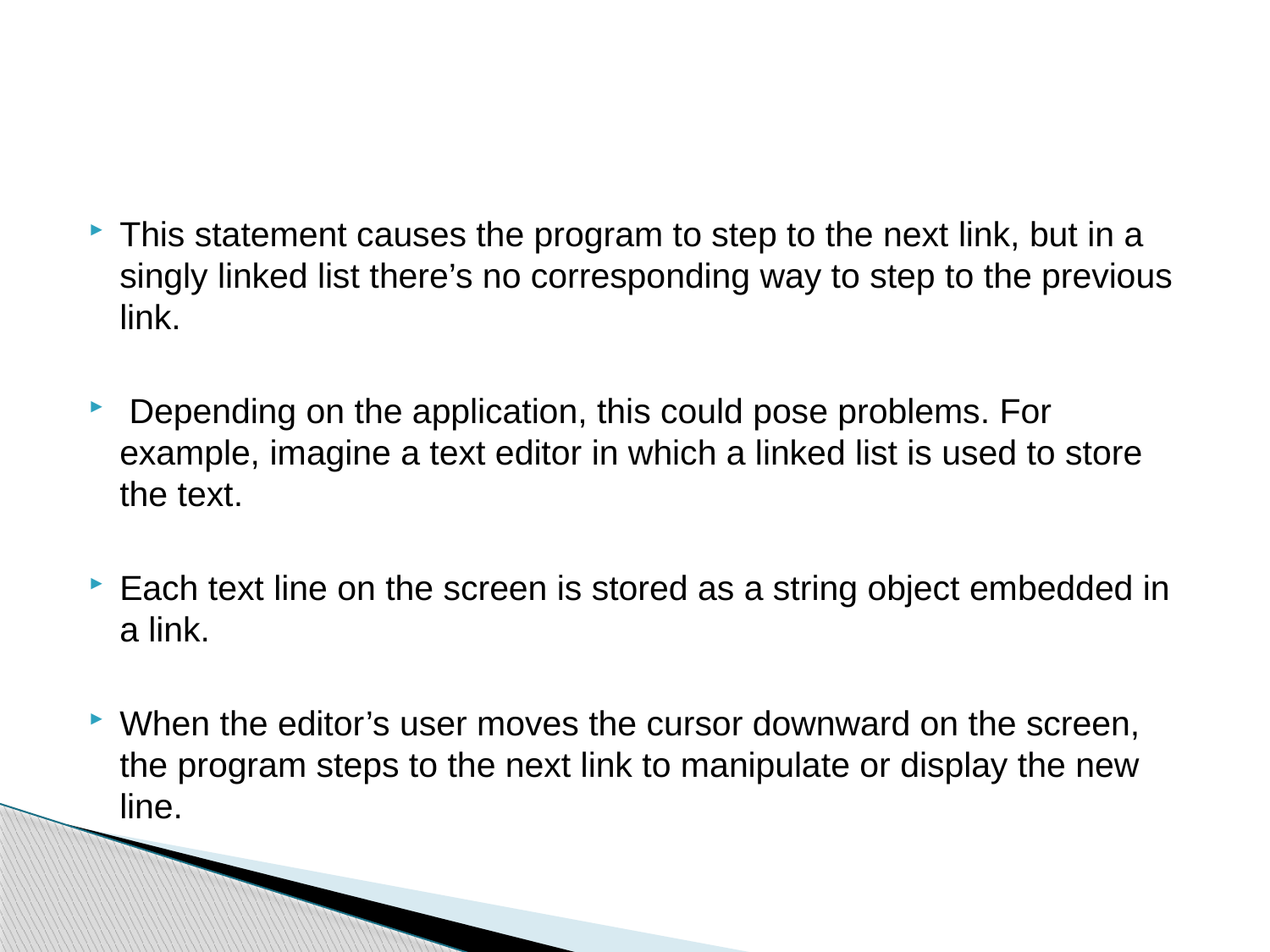

#
This statement causes the program to step to the next link, but in a singly linked list there’s no corresponding way to step to the previous link.

 Depending on the application, this could pose problems. For example, imagine a text editor in which a linked list is used to store the text.

Each text line on the screen is stored as a string object embedded in a link.

When the editor’s user moves the cursor downward on the screen, the program steps to the next link to manipulate or display the new line.